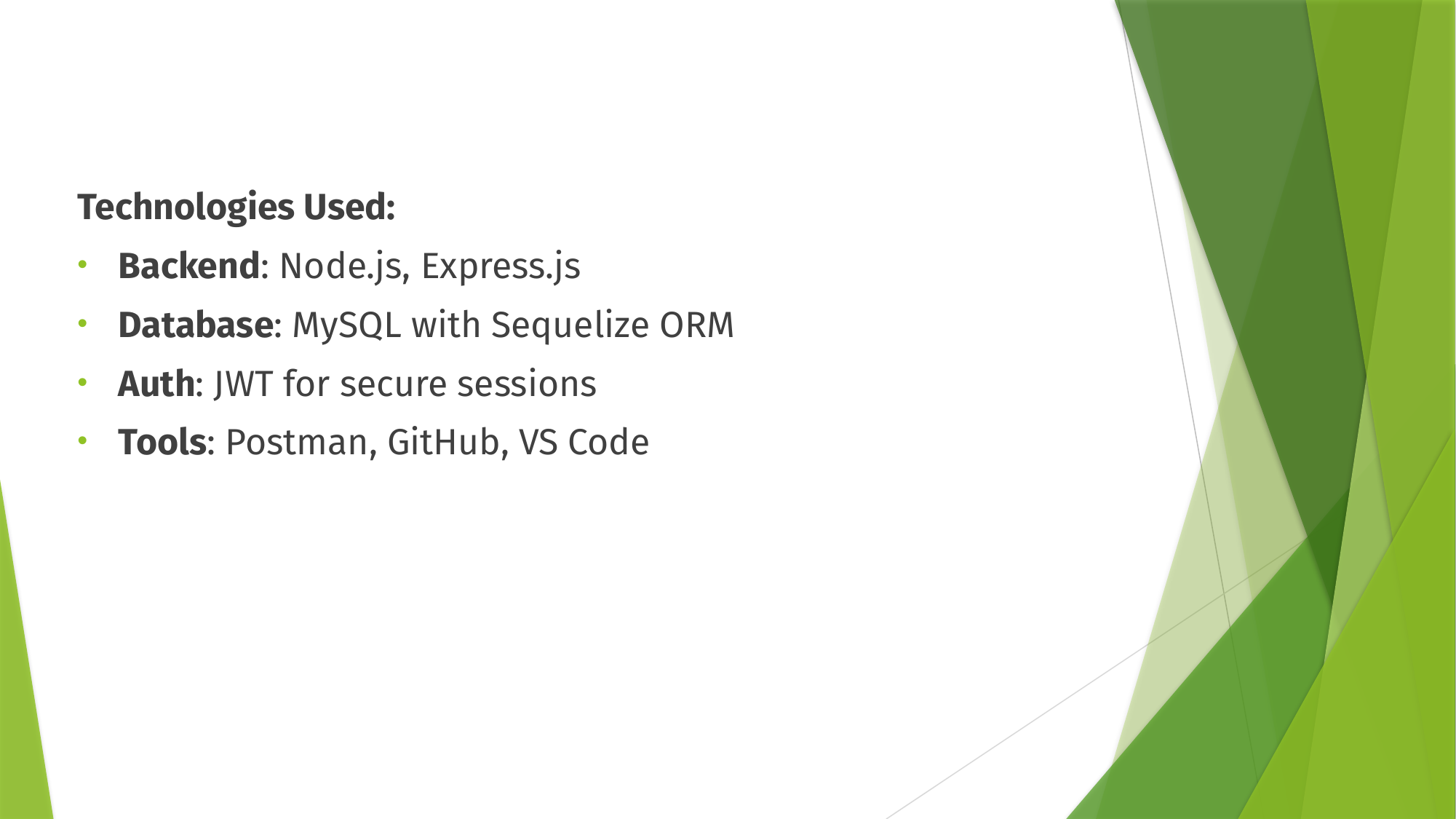

Technologies Used:
Backend: Node.js, Express.js
Database: MySQL with Sequelize ORM
Auth: JWT for secure sessions
Tools: Postman, GitHub, VS Code